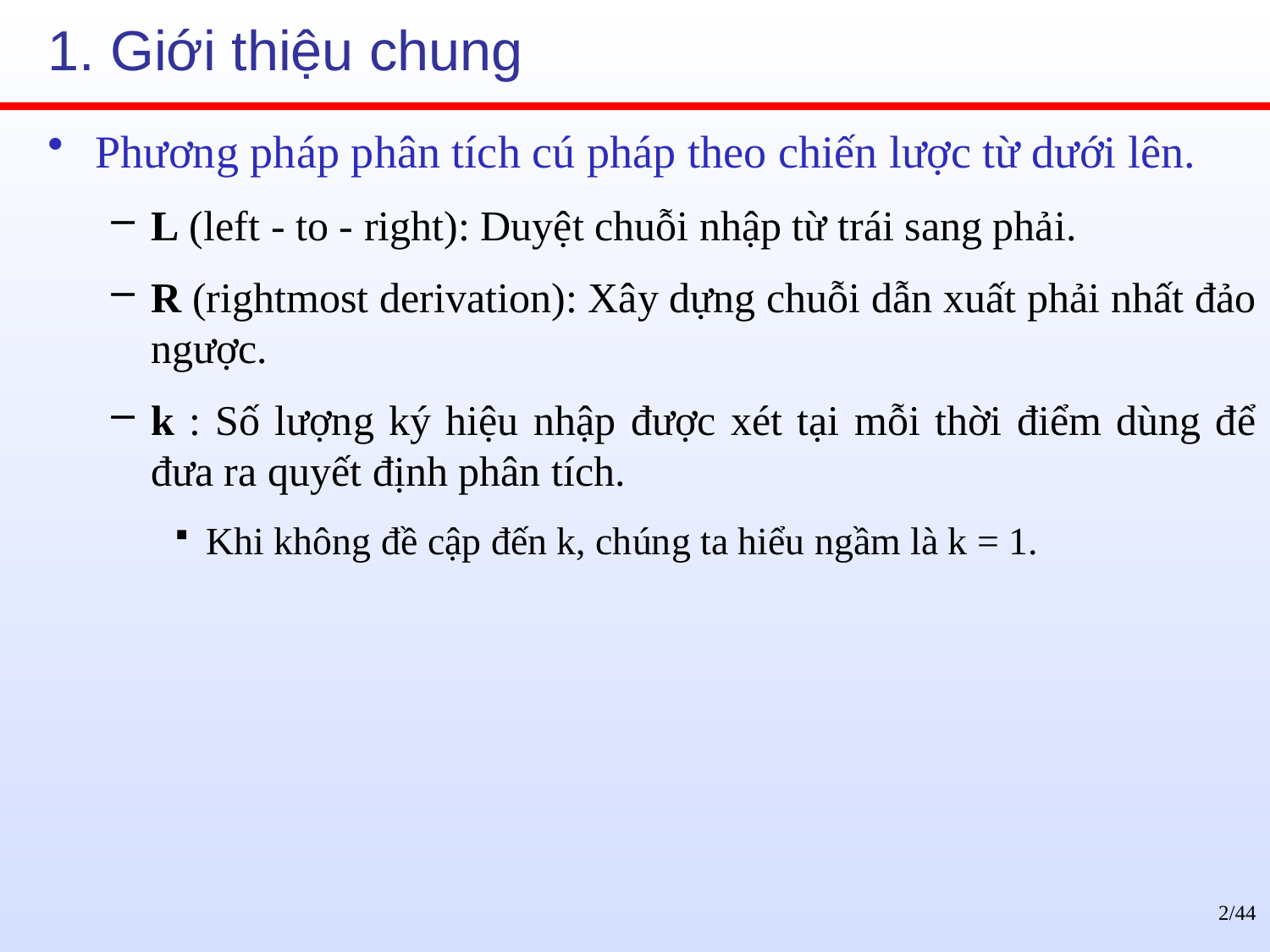

# 1. Giới thiệu chung
Phương pháp phân tích cú pháp theo chiến lược từ dưới lên.
L (left - to - right): Duyệt chuỗi nhập từ trái sang phải.
R (rightmost derivation): Xây dựng chuỗi dẫn xuất phải nhất đảo ngược.
k : Số lượng ký hiệu nhập được xét tại mỗi thời điểm dùng để đưa ra quyết định phân tích.
Khi không đề cập đến k, chúng ta hiểu ngầm là k = 1.